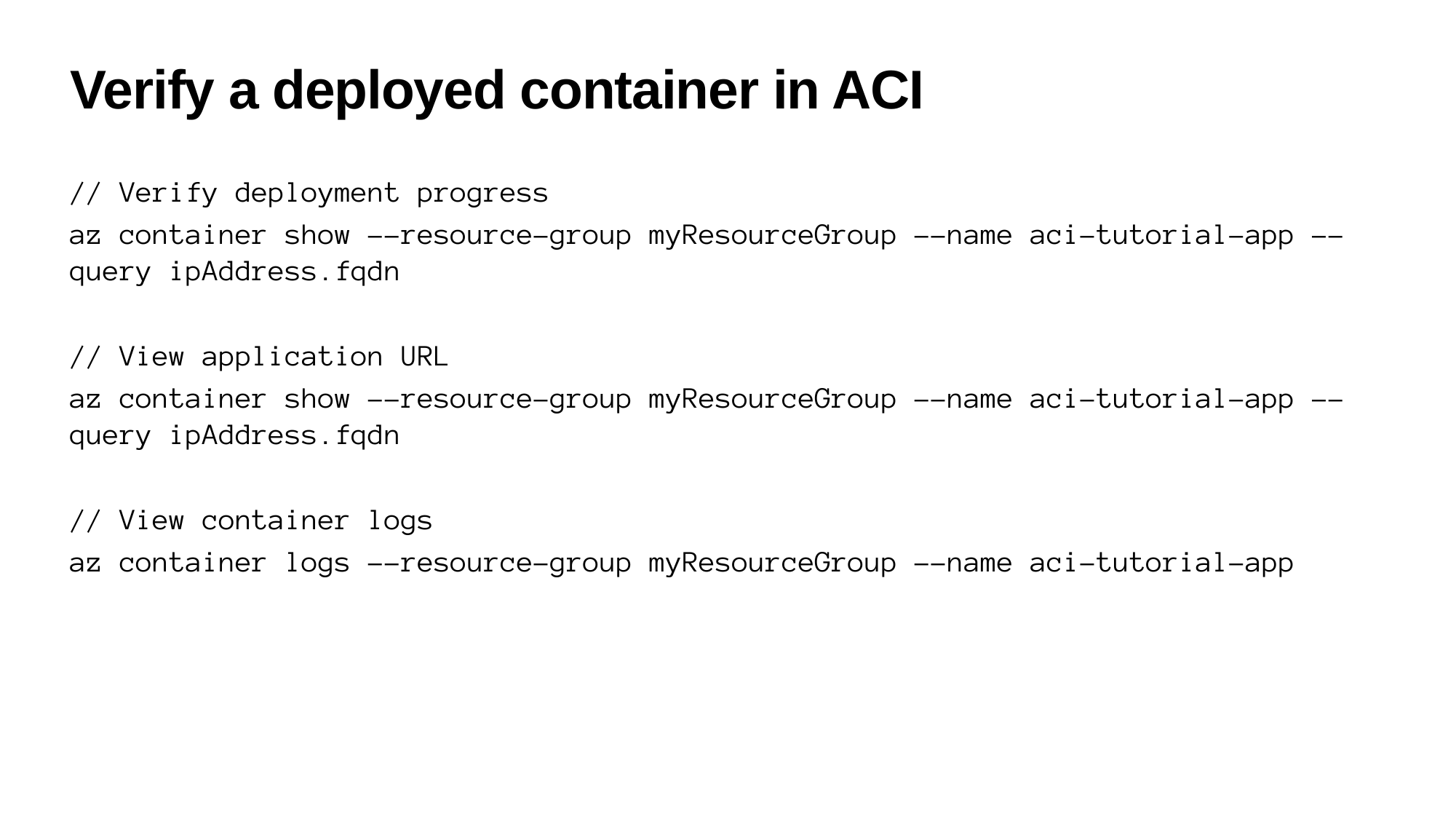

# Verify a deployed container in ACI
// Verify deployment progress
az container show --resource-group myResourceGroup --name aci-tutorial-app --query ipAddress.fqdn

// View application URL
az container show --resource-group myResourceGroup --name aci-tutorial-app --query ipAddress.fqdn

// View container logs
az container logs --resource-group myResourceGroup --name aci-tutorial-app